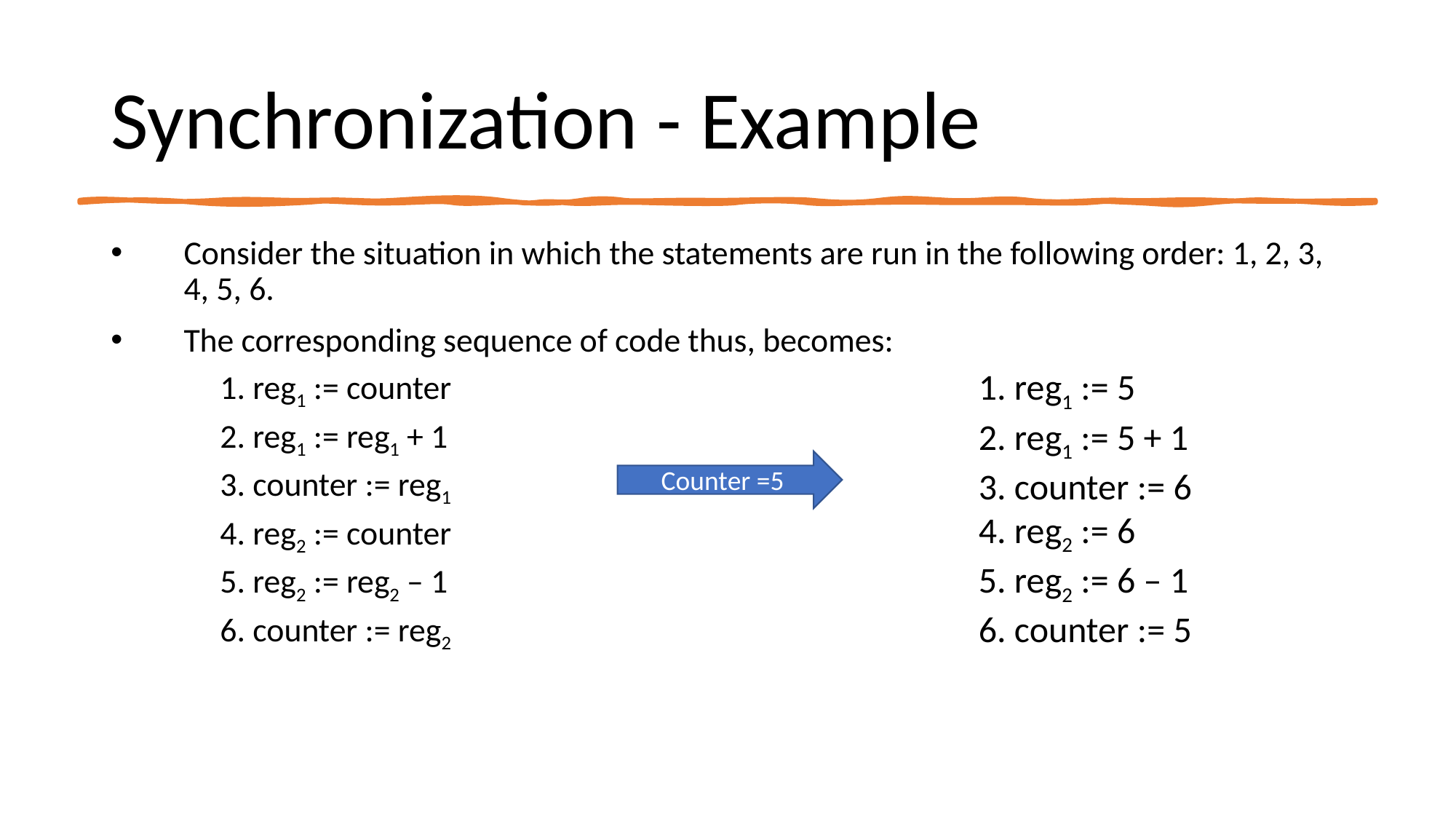

# Synchronization - Example

Consider the situation in which the statements are run in the following order: 1, 2, 3, 4, 5, 6.
The corresponding sequence of code thus, becomes:
1. reg1 := counter
2. reg1 := reg1 + 1
3. counter := reg1
4. reg2 := counter
5. reg2 := reg2 – 1
6. counter := reg2
1. reg1 := 5
2. reg1 := 5 + 1
3. counter := 6
4. reg2 := 6
5. reg2 := 6 – 1
6. counter := 5
Counter =5